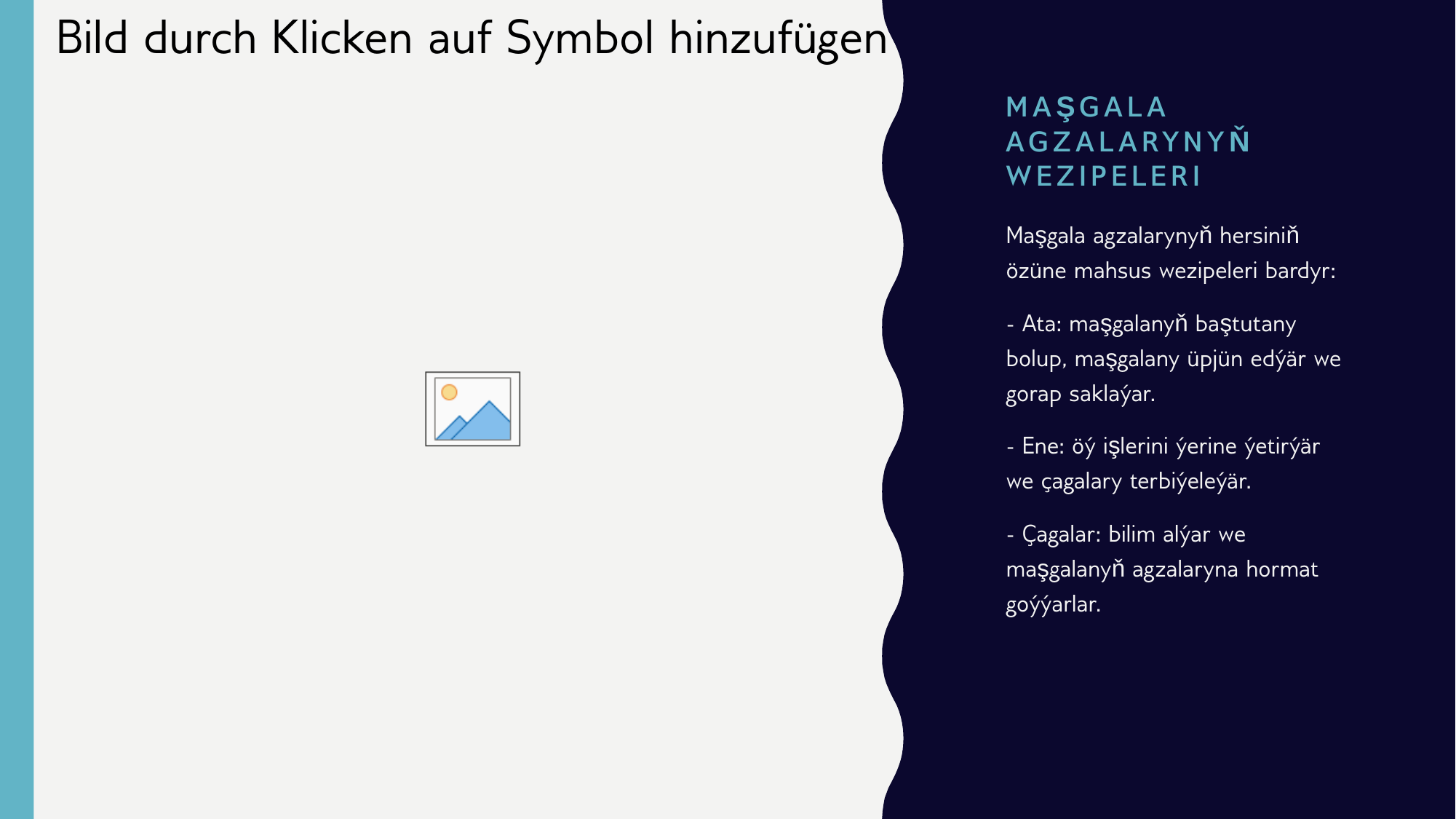

# Maşgala agzalarynyň wezipeleri
Maşgala agzalarynyň hersiniň özüne mahsus wezipeleri bardyr:
- Ata: maşgalanyň baştutany bolup, maşgalany üpjün edýär we gorap saklaýar.
- Ene: öý işlerini ýerine ýetirýär we çagalary terbiýeleýär.
- Çagalar: bilim alýar we maşgalanyň agzalaryna hormat goýýarlar.